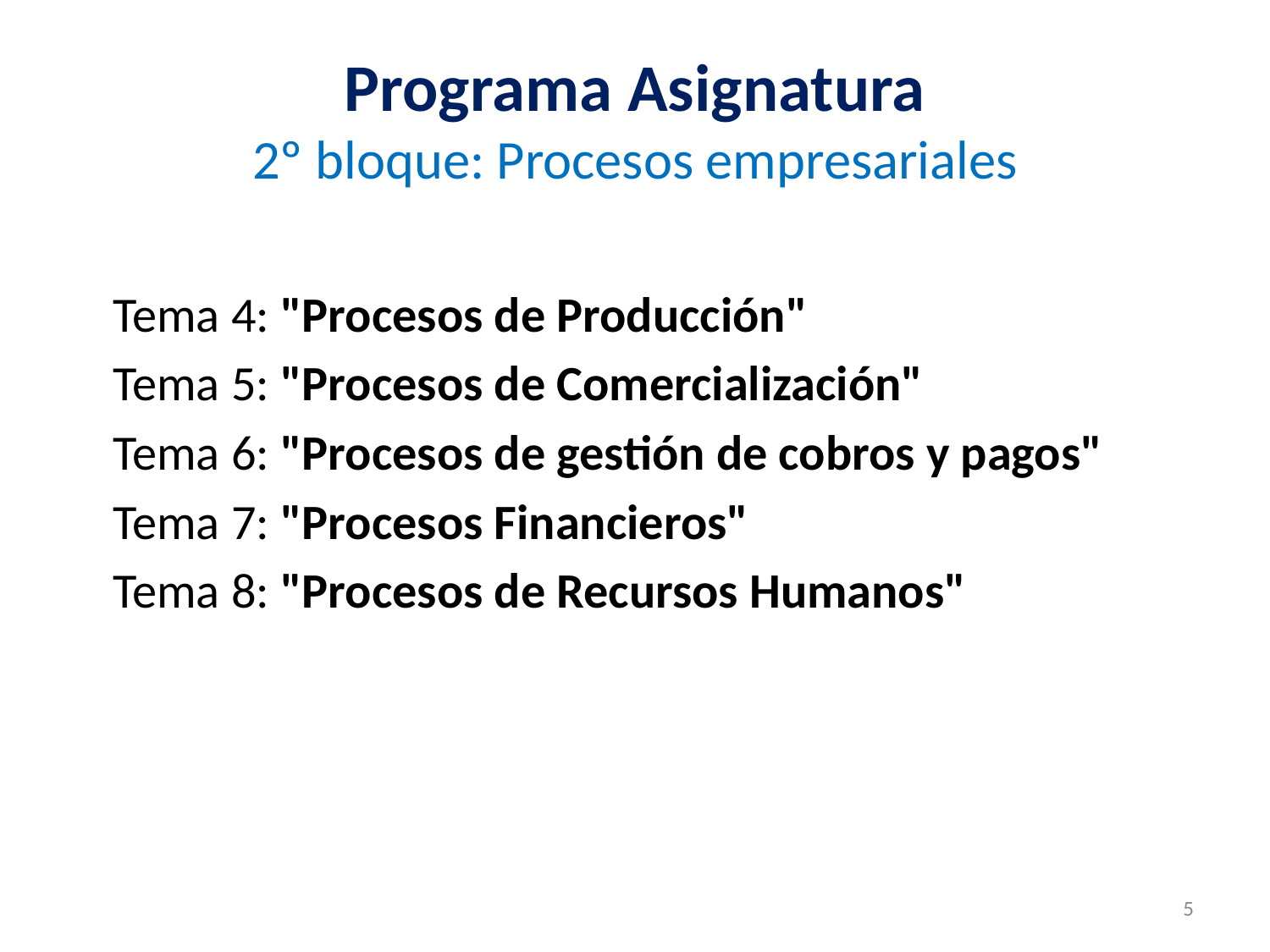

# Programa Asignatura 2º bloque: Procesos empresariales
Tema 4: "Procesos de Producción"
Tema 5: "Procesos de Comercialización"
Tema 6: "Procesos de gestión de cobros y pagos"
Tema 7: "Procesos Financieros"
Tema 8: "Procesos de Recursos Humanos"

5